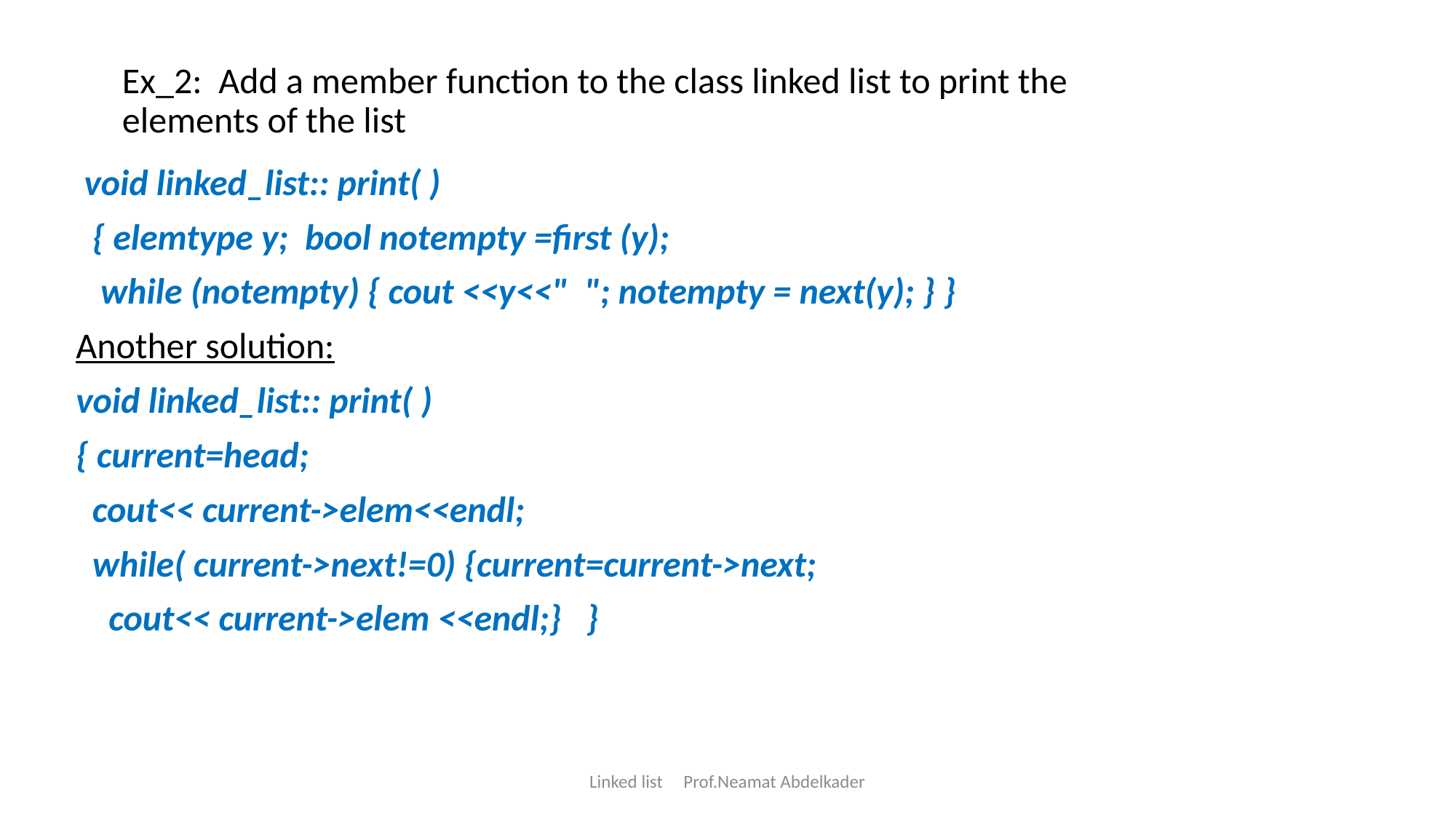

# Ex_2:  Add a member function to the class linked list to print the elements of the list
 void linked_list:: print( )
  { elemtype y;  bool notempty =first (y);
   while (notempty) { cout <<y<<"  "; notempty = next(y); } }
Another solution:
void linked_list:: print( )
{ current=head;
  cout<< current->elem<<endl;
  while( current->next!=0) {current=current->next;
    cout<< current->elem <<endl;}   }
Linked list     Prof.Neamat Abdelkader
17